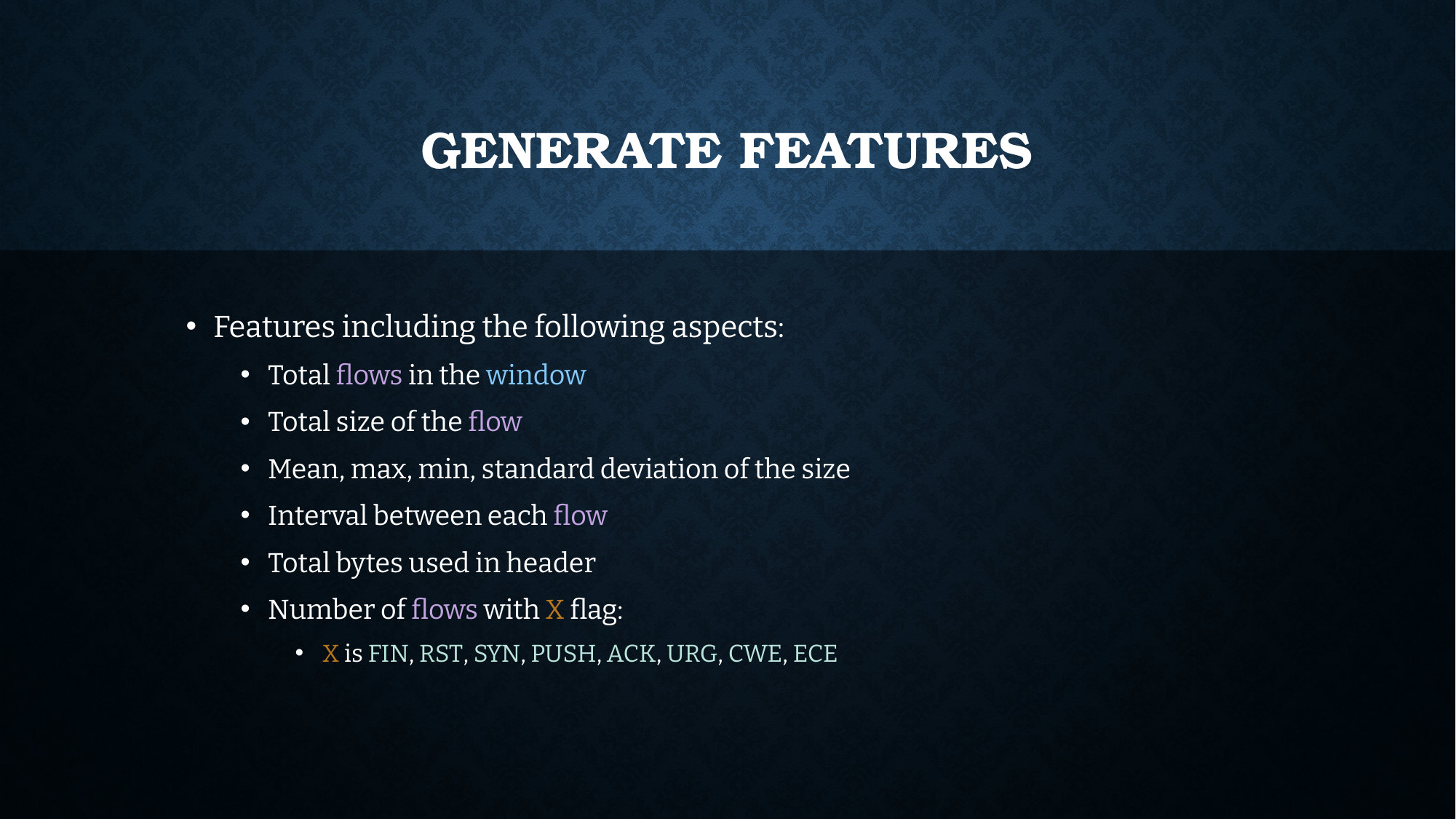

# Generate Features

Features including the following aspects:
Total flows in the window
Total size of the flow
Mean, max, min, standard deviation of the size
Interval between each flow
Total bytes used in header
Number of flows with X flag:
X is FIN, RST, SYN, PUSH, ACK, URG, CWE, ECE